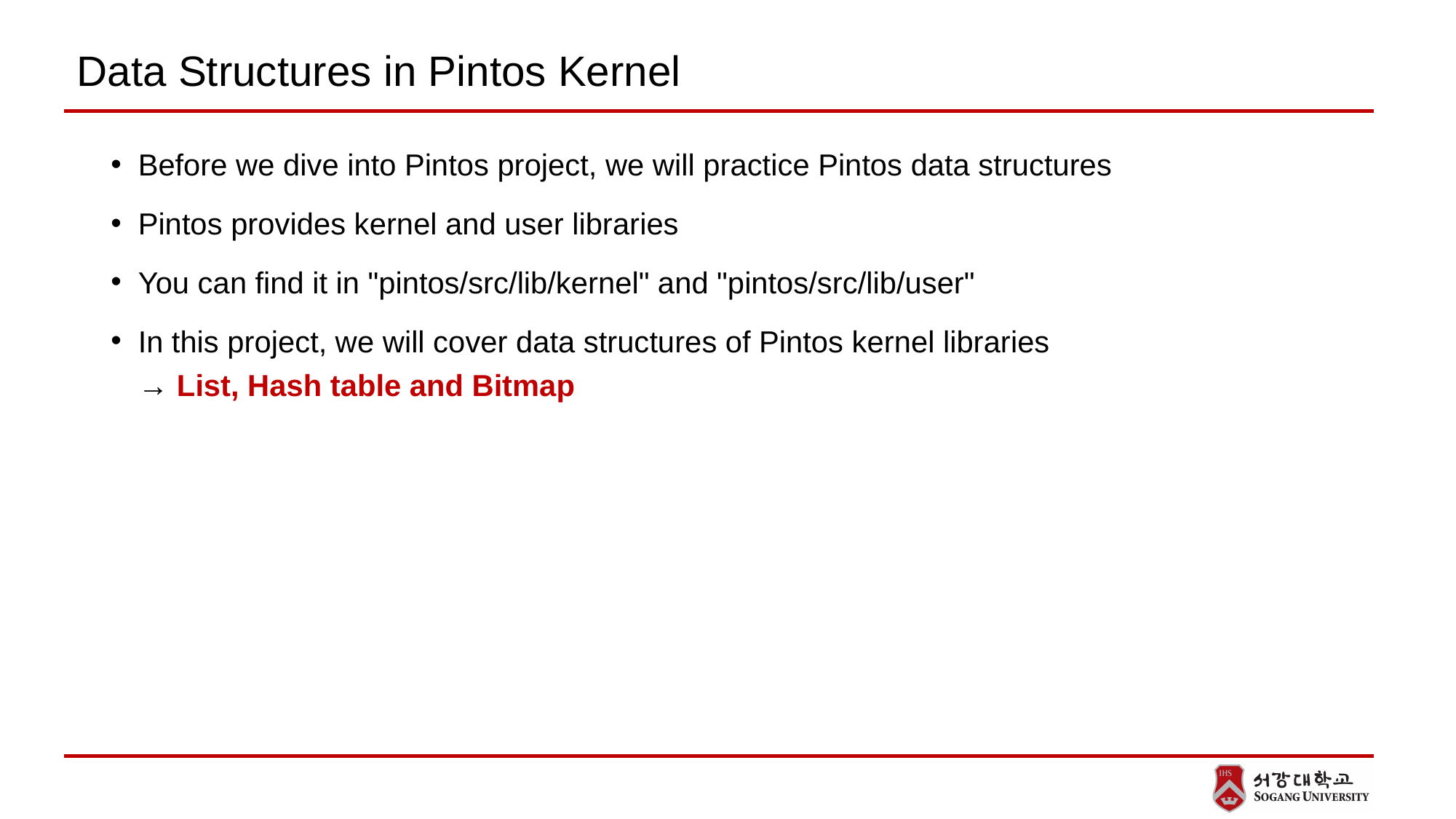

# Data Structures in Pintos Kernel
Before we dive into Pintos project, we will practice Pintos data structures
Pintos provides kernel and user libraries
You can find it in "pintos/src/lib/kernel" and "pintos/src/lib/user"
In this project, we will cover data structures of Pintos kernel libraries
→ List, Hash table and Bitmap